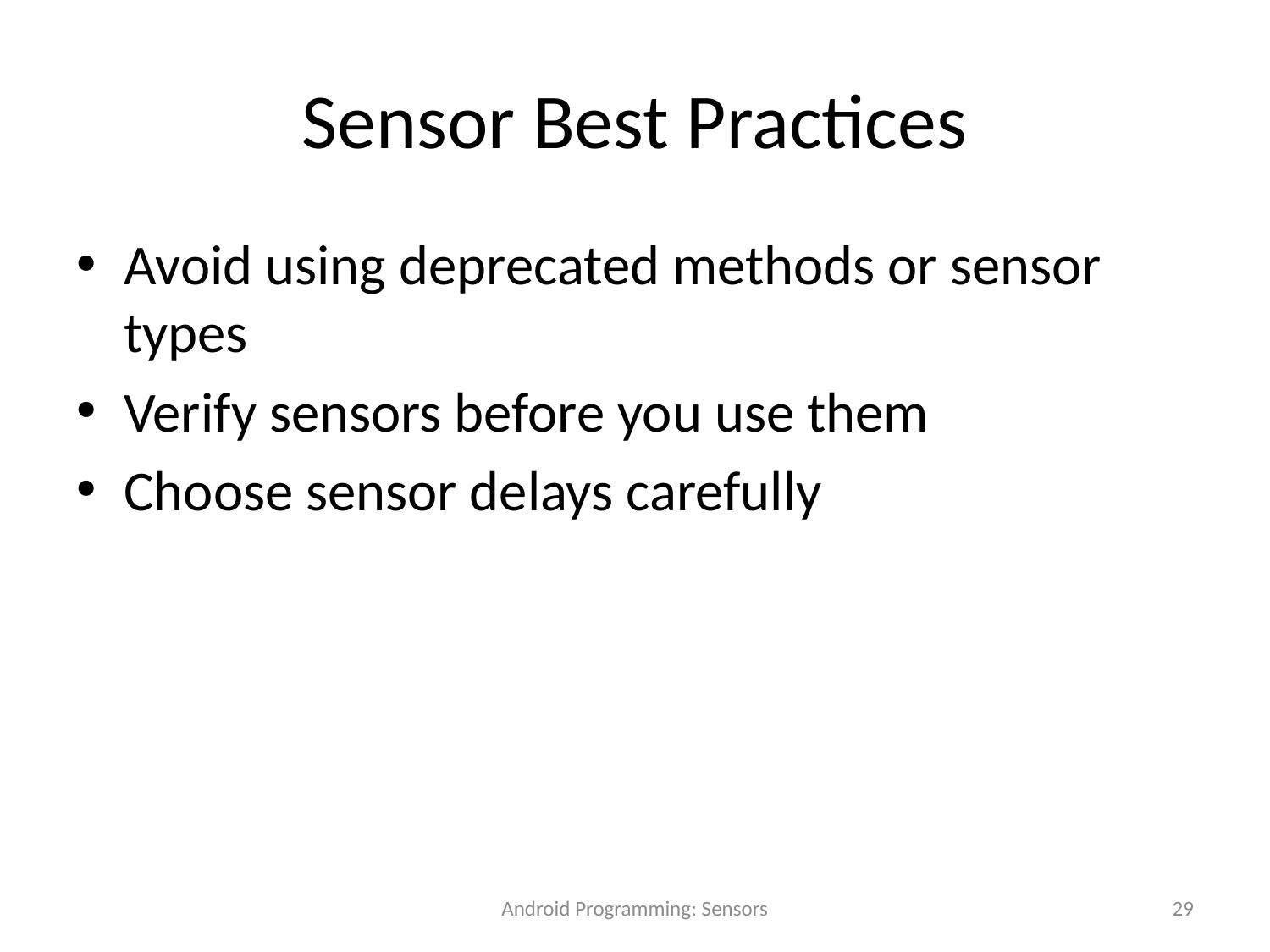

# Sensor Best Practices
Avoid using deprecated methods or sensor types
Verify sensors before you use them
Choose sensor delays carefully

Android Programming: Sensors
29